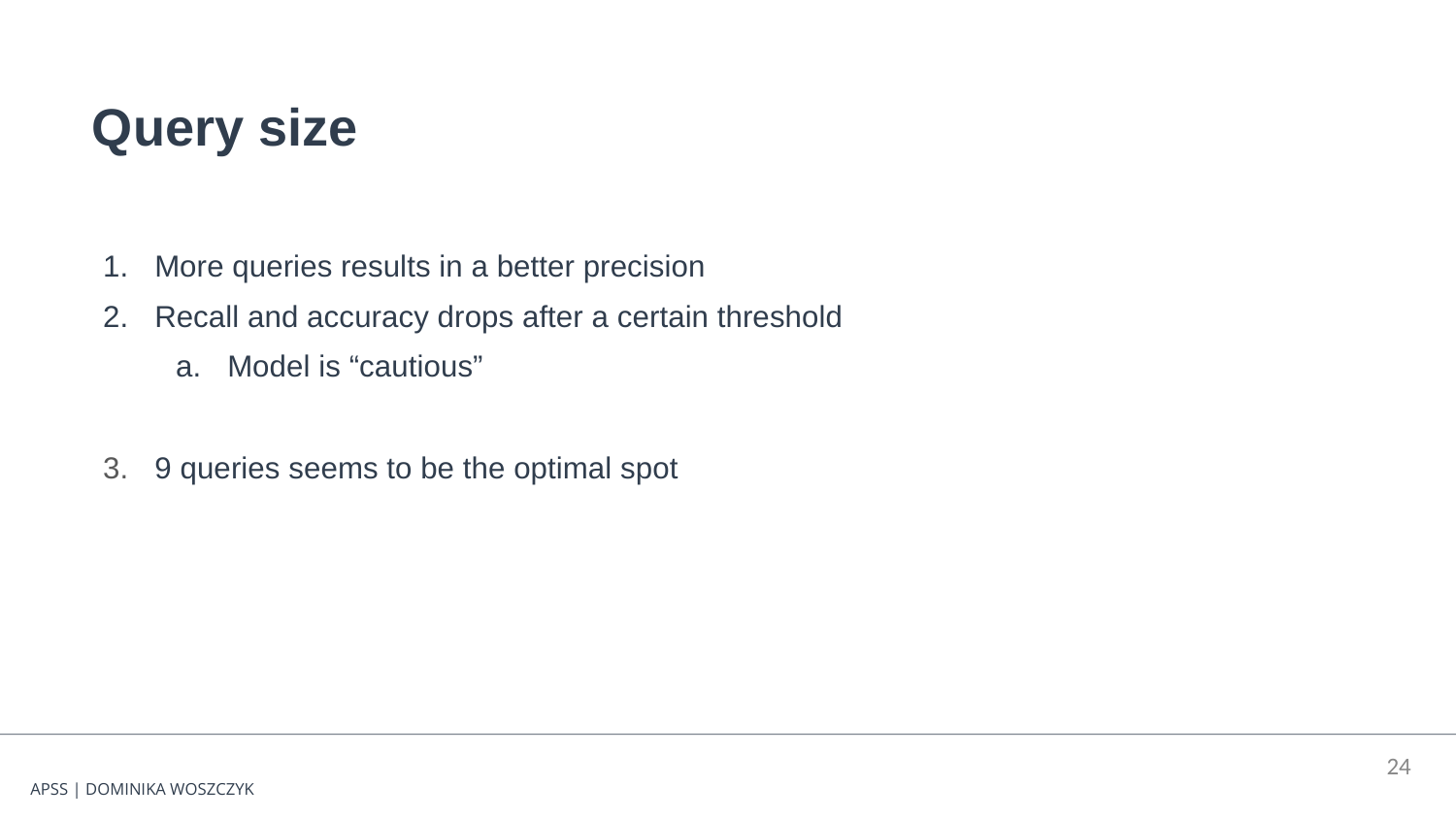

Query size
More queries results in a better precision
Recall and accuracy drops after a certain threshold
Model is “cautious”

9 queries seems to be the optimal spot

24
APSS | DOMINIKA WOSZCZYK